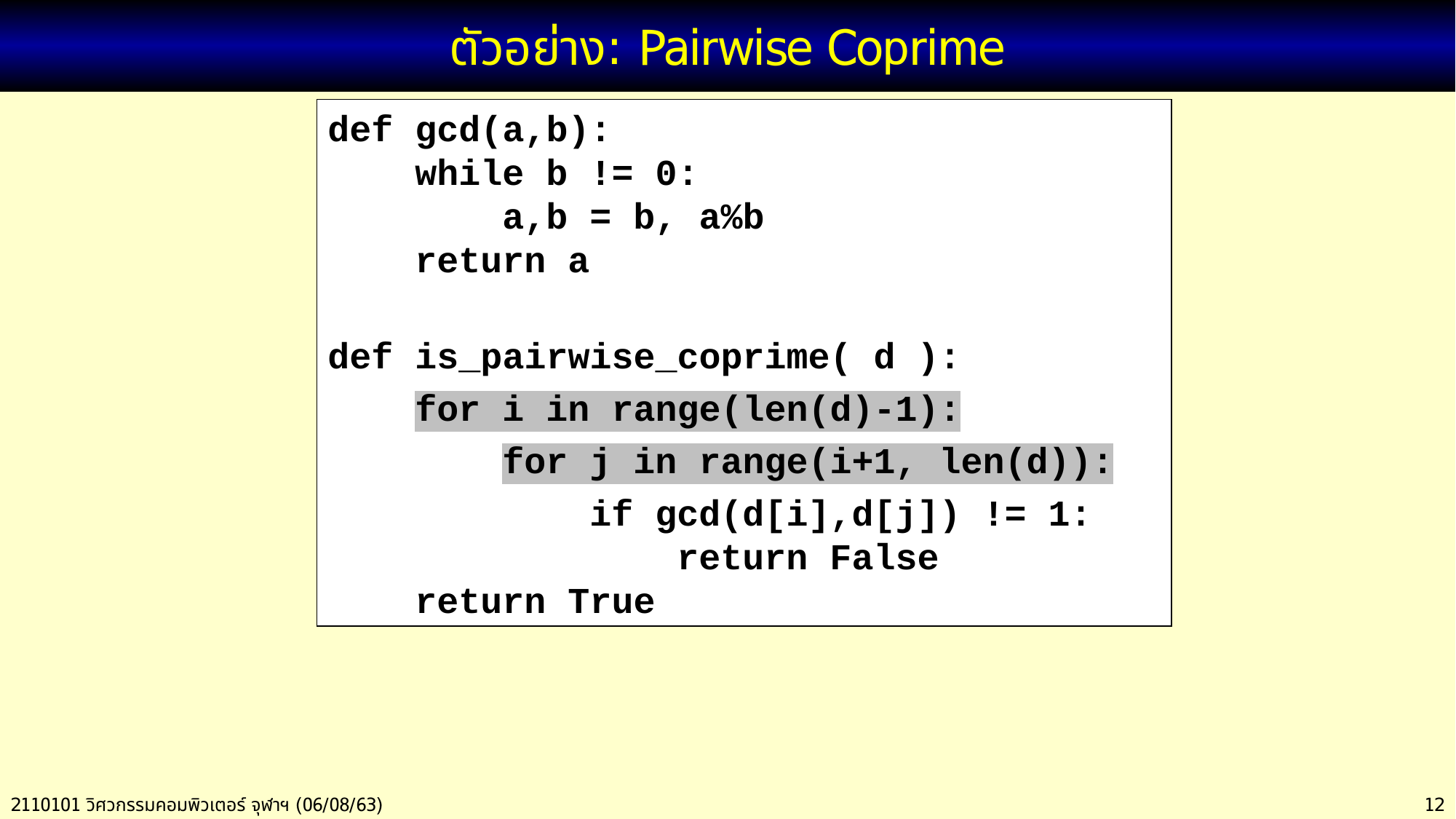

# ตัวอย่าง: Pairwise Coprime
def gcd(a,b):
    while b != 0:
        a,b = b, a%b
    return a

def is_pairwise_coprime( d ):
    for i in range(len(d)-1):
        for j in range(i+1, len(d)):
            if gcd(d[i],d[j]) != 1:
                return False
    return True